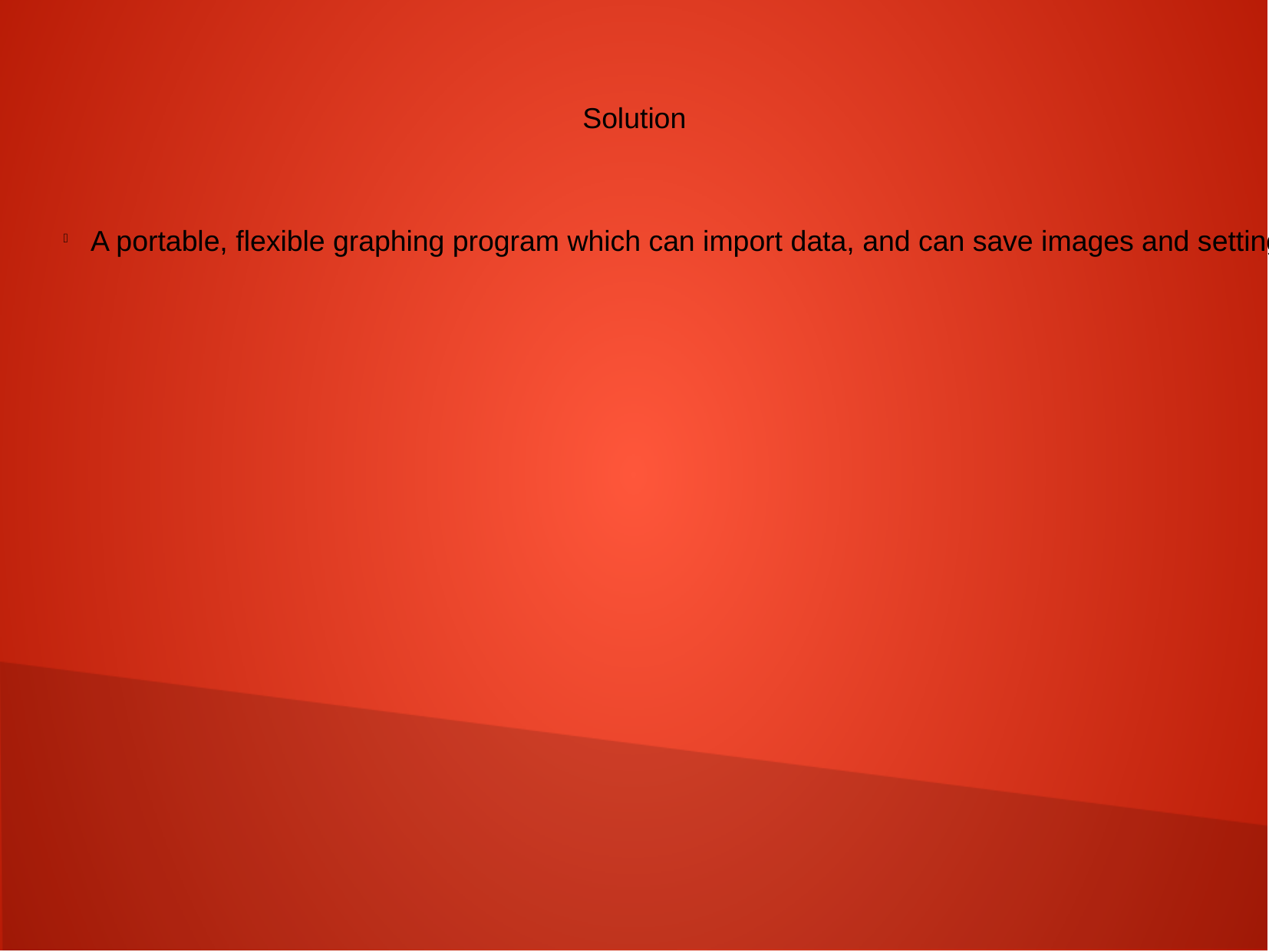

Solution
A portable, flexible graphing program which can import data, and can save images and settings; named "PlasmaGraph".